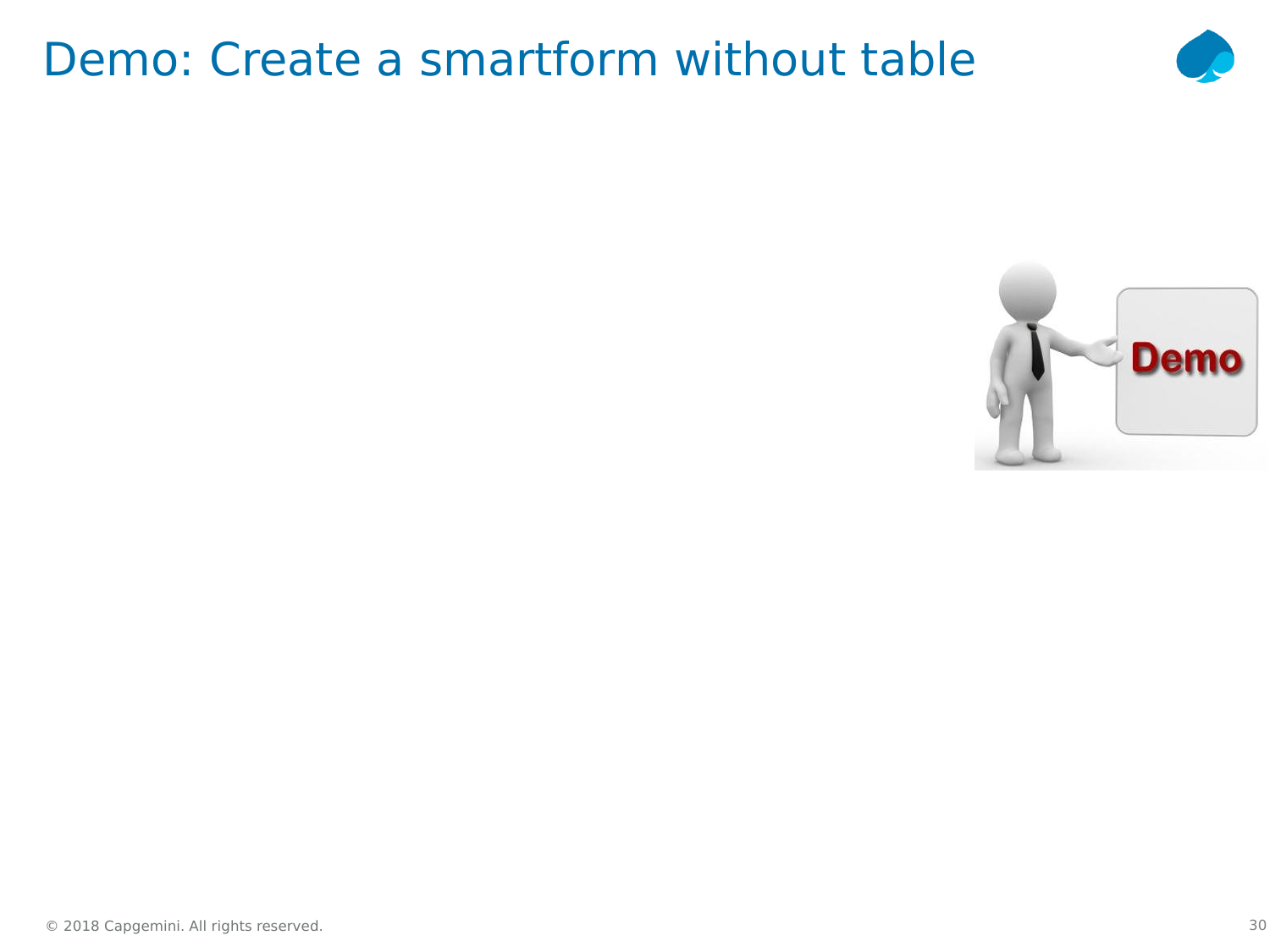

# Demo: Create a smartform without table